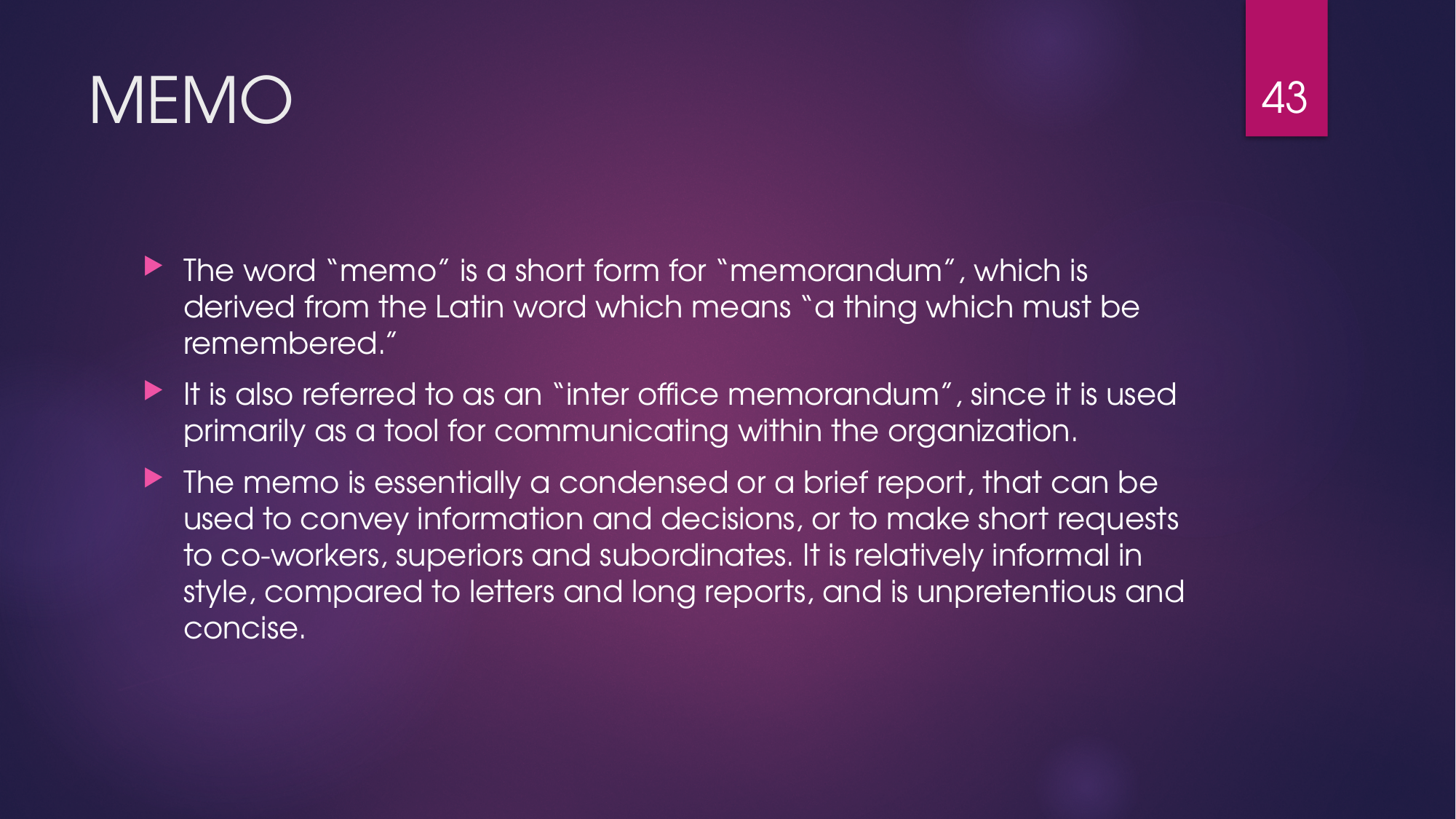

43
# MEMO
The word “memo” is a short form for “memorandum”, which is derived from the Latin word which means “a thing which must be remembered.”
It is also referred to as an “inter office memorandum”, since it is used primarily as a tool for communicating within the organization.
The memo is essentially a condensed or a brief report, that can be used to convey information and decisions, or to make short requests to co-­workers, superiors and subordinates. It is relatively informal in style, compared to letters and long reports, and is unpretentious and concise.